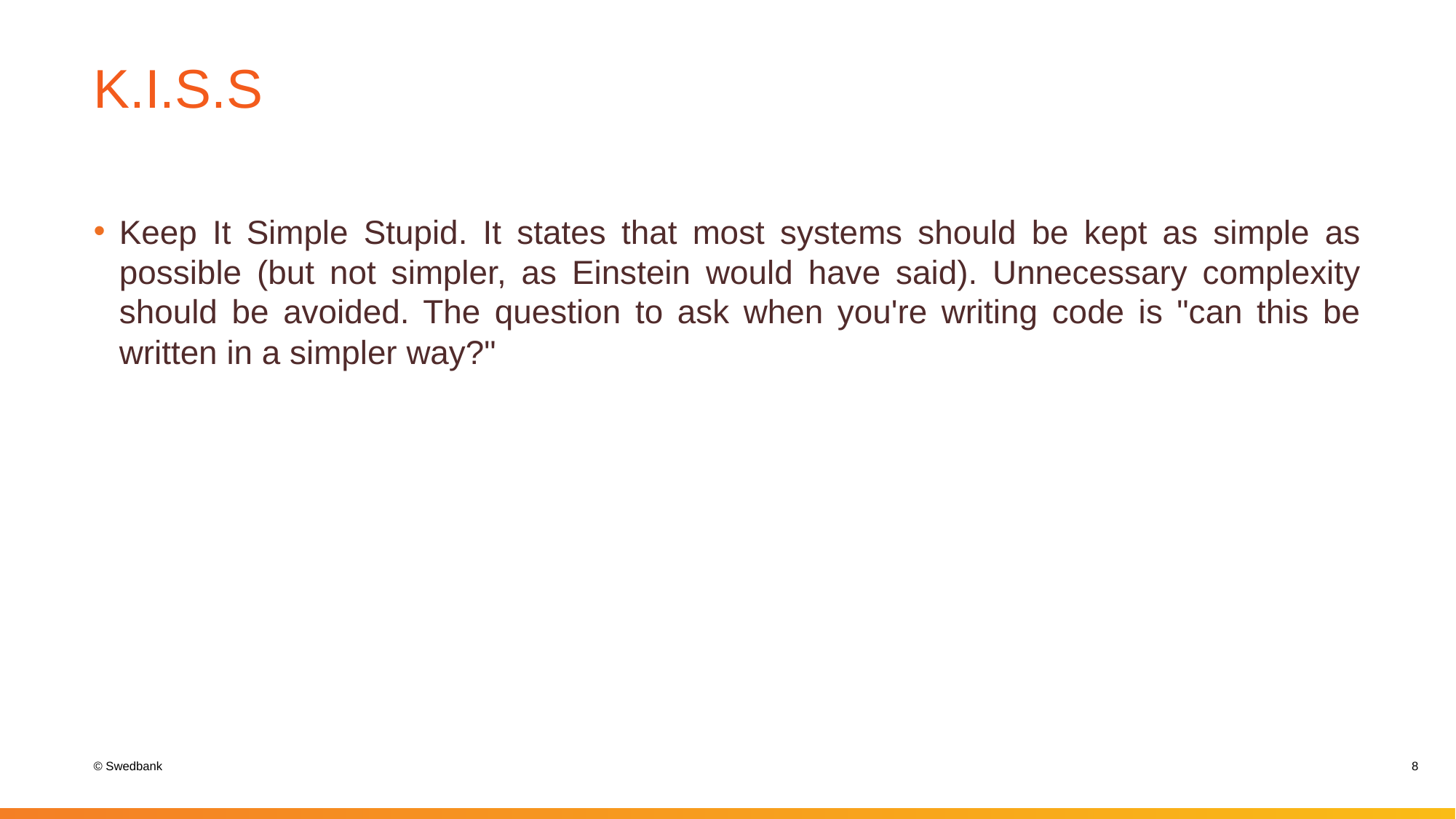

# K.I.S.S
Keep It Simple Stupid. It states that most systems should be kept as simple as possible (but not simpler, as Einstein would have said). Unnecessary complexity should be avoided. The question to ask when you're writing code is "can this be written in a simpler way?"

8